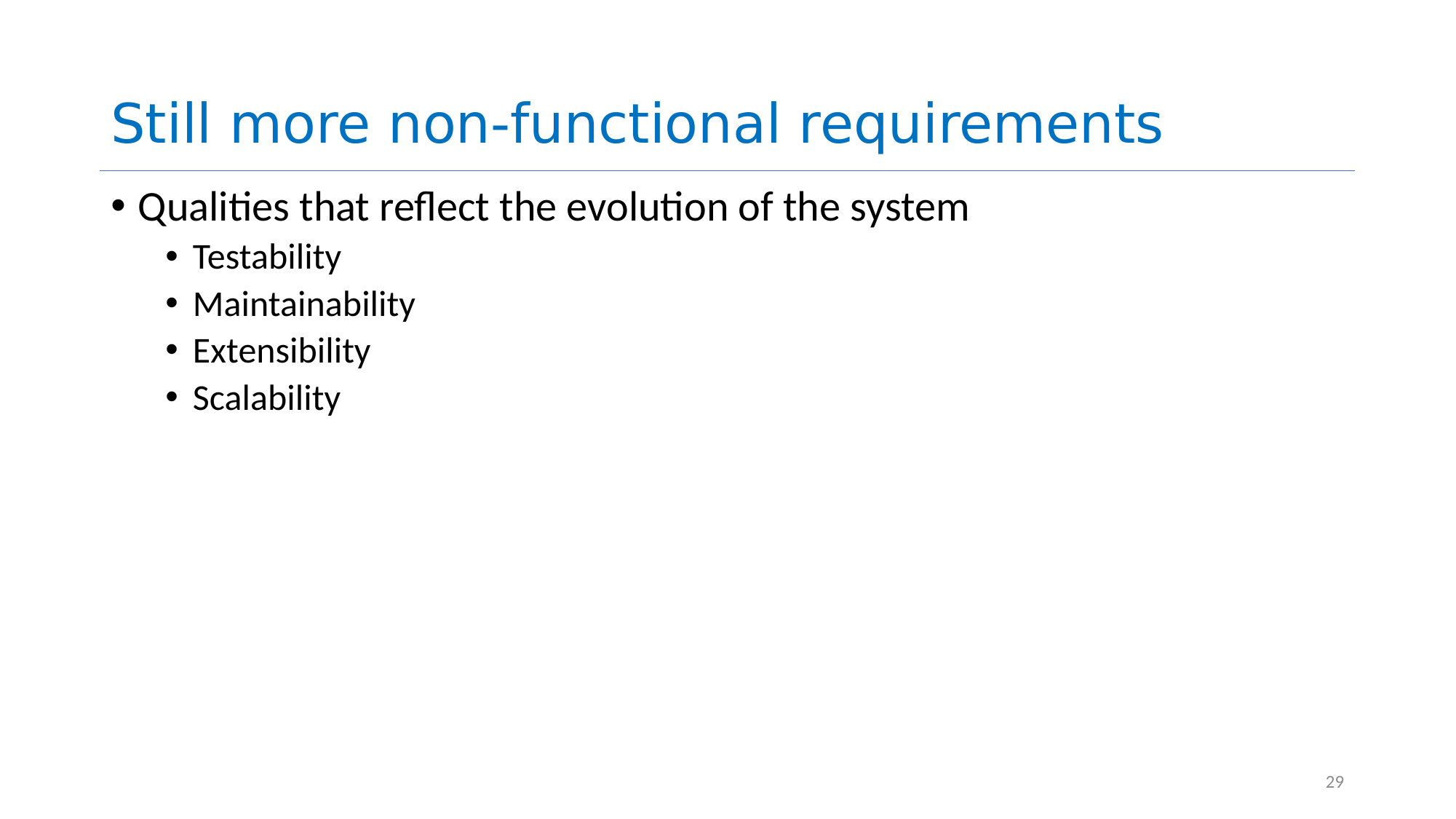

# Still more non-functional requirements
Qualities that reflect the evolution of the system
Testability
Maintainability
Extensibility
Scalability
29